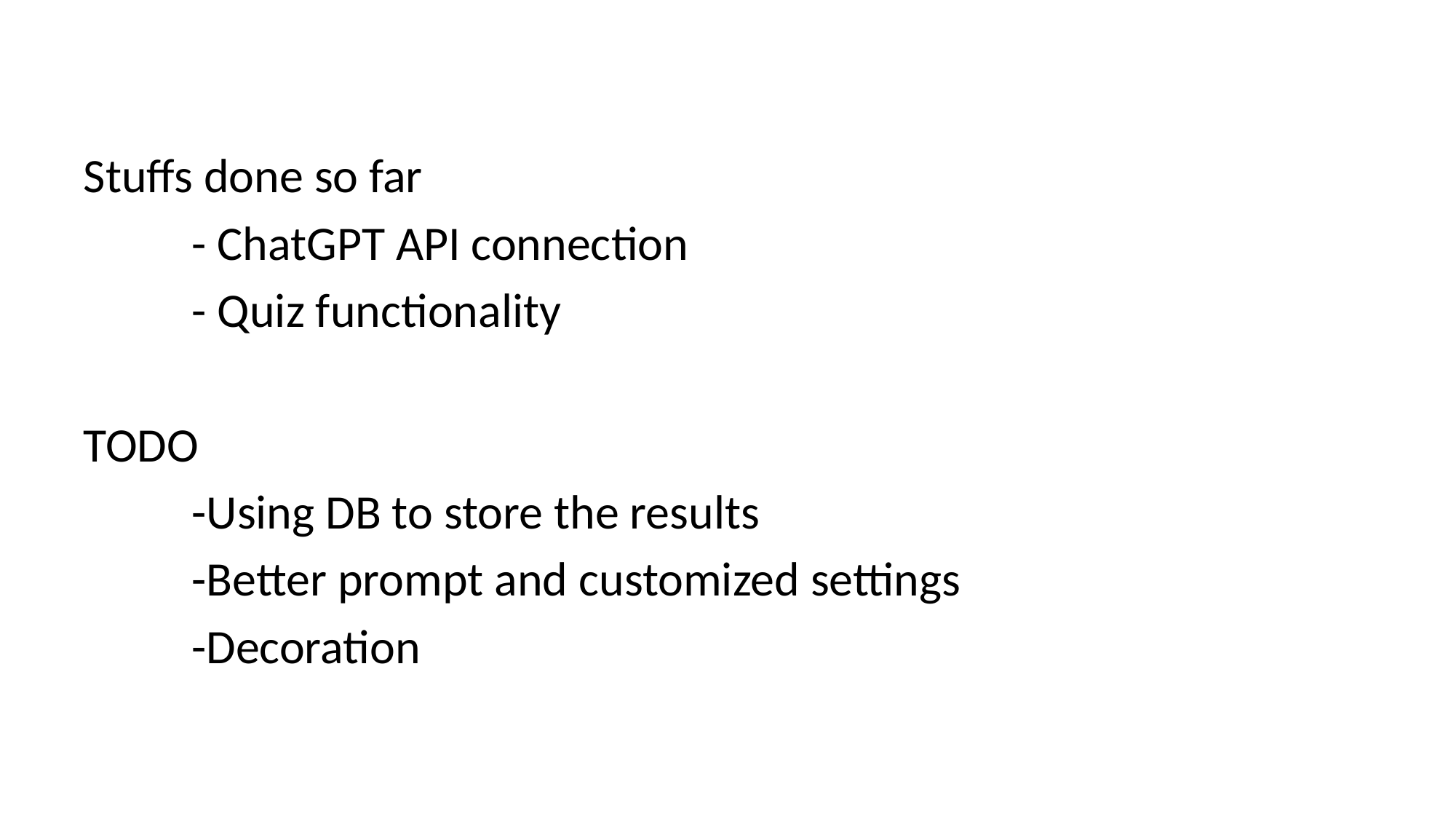

#
Stuffs done so far
	- ChatGPT API connection
	- Quiz functionality

TODO
	-Using DB to store the results
	-Better prompt and customized settings
	-Decoration